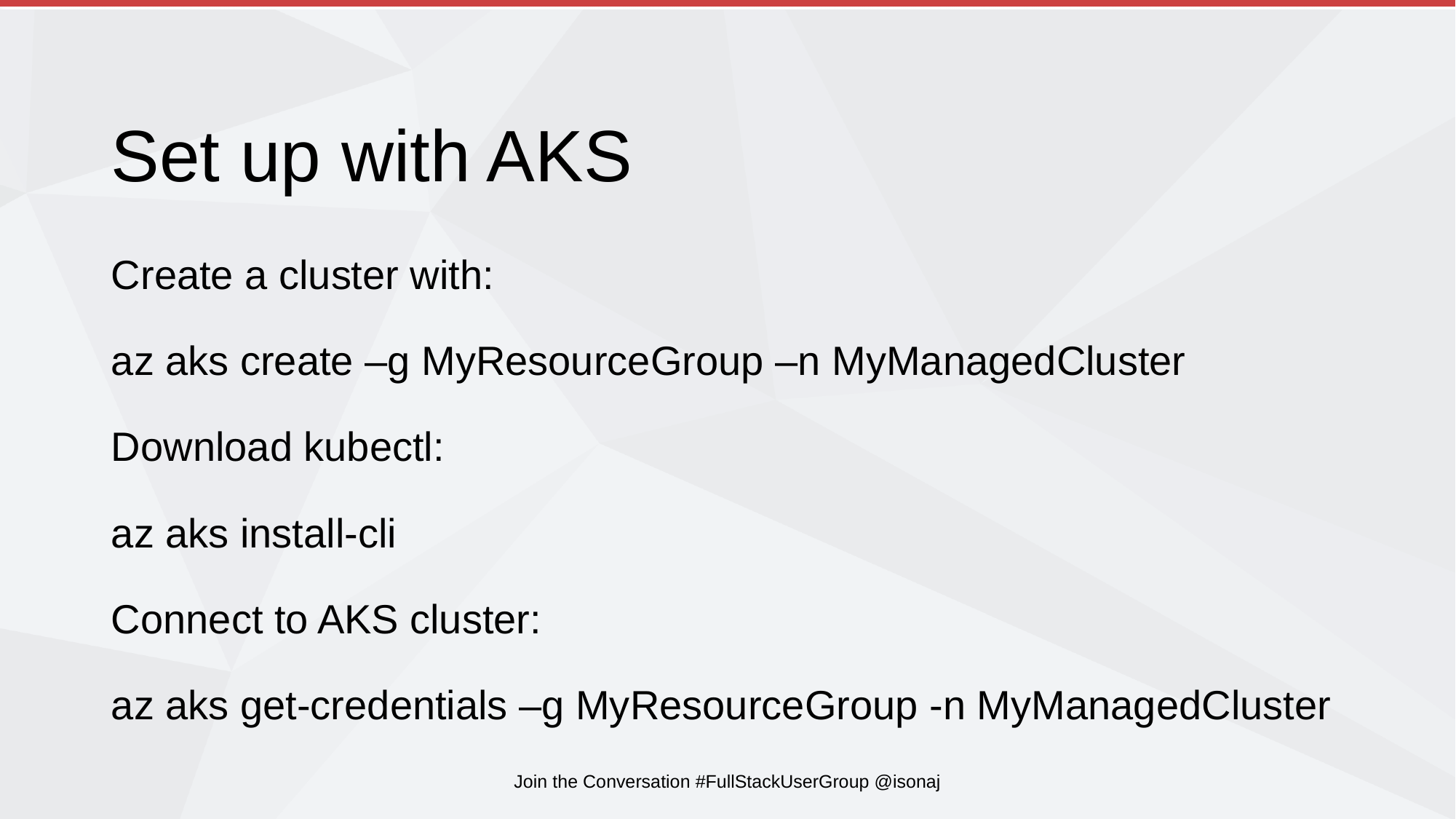

# Set up with AKS
Create a cluster with:
az aks create –g MyResourceGroup –n MyManagedCluster
Download kubectl:
az aks install-cli
Connect to AKS cluster:
az aks get-credentials –g MyResourceGroup -n MyManagedCluster
Join the Conversation #FullStackUserGroup @isonaj